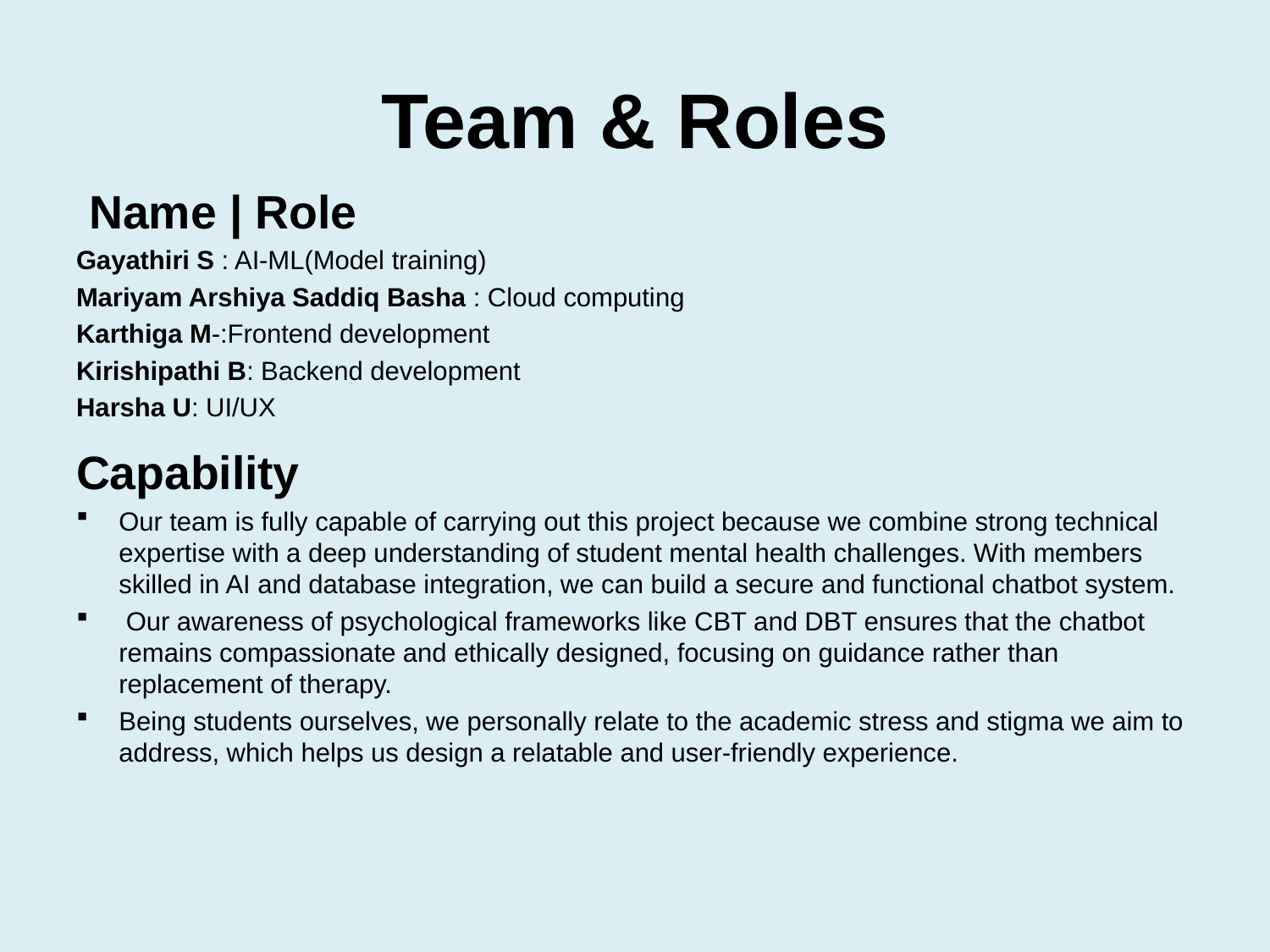

# Team & Roles
 Name | Role
Gayathiri S : AI-ML(Model training)
Mariyam Arshiya Saddiq Basha : Cloud computing
Karthiga M-:Frontend development
Kirishipathi B: Backend development
Harsha U: UI/UX
Capability
Our team is fully capable of carrying out this project because we combine strong technical expertise with a deep understanding of student mental health challenges. With members skilled in AI and database integration, we can build a secure and functional chatbot system.
 Our awareness of psychological frameworks like CBT and DBT ensures that the chatbot remains compassionate and ethically designed, focusing on guidance rather than replacement of therapy.
Being students ourselves, we personally relate to the academic stress and stigma we aim to address, which helps us design a relatable and user-friendly experience.